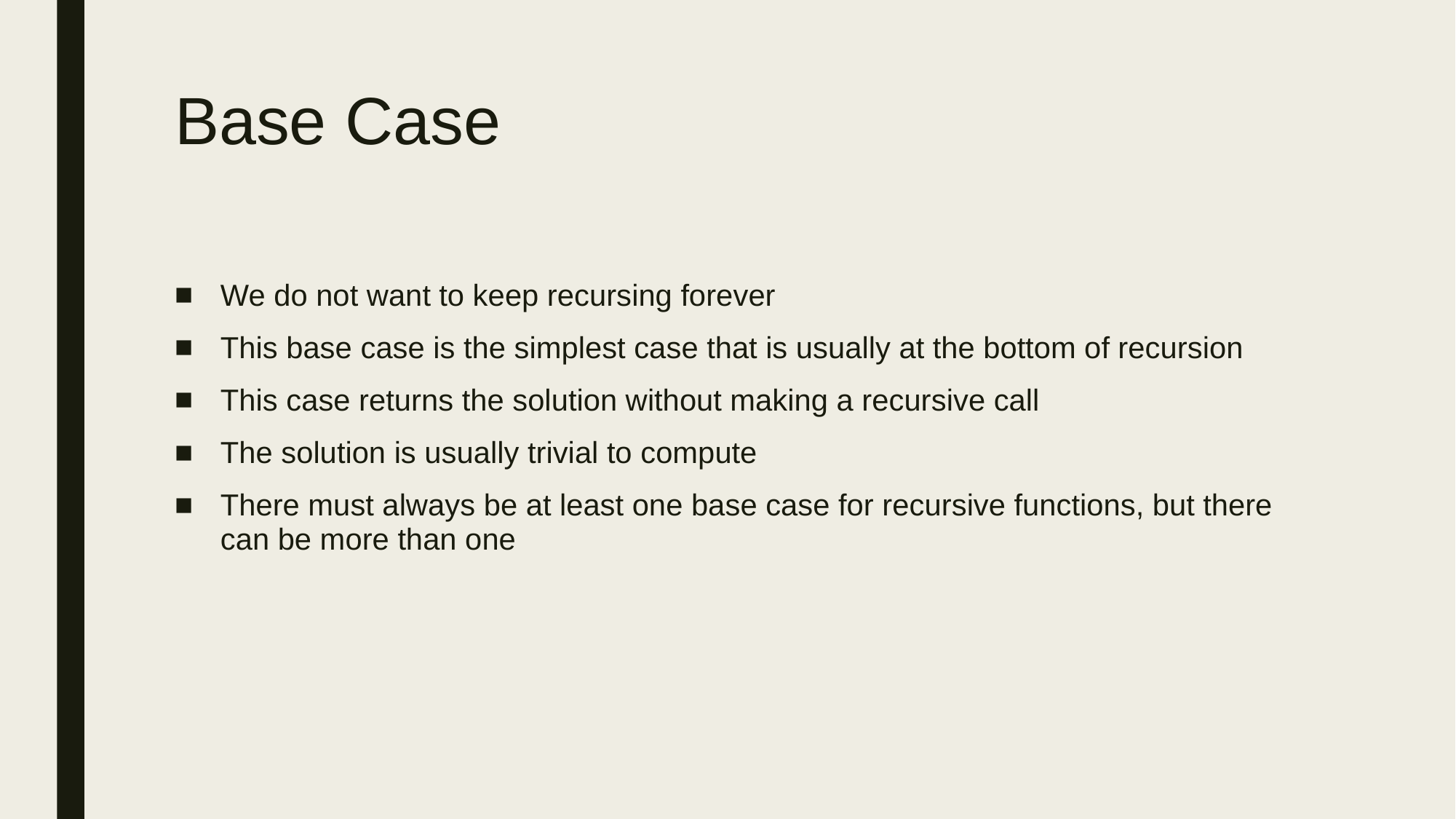

# Base Case
We do not want to keep recursing forever
This base case is the simplest case that is usually at the bottom of recursion
This case returns the solution without making a recursive call
The solution is usually trivial to compute
There must always be at least one base case for recursive functions, but there can be more than one